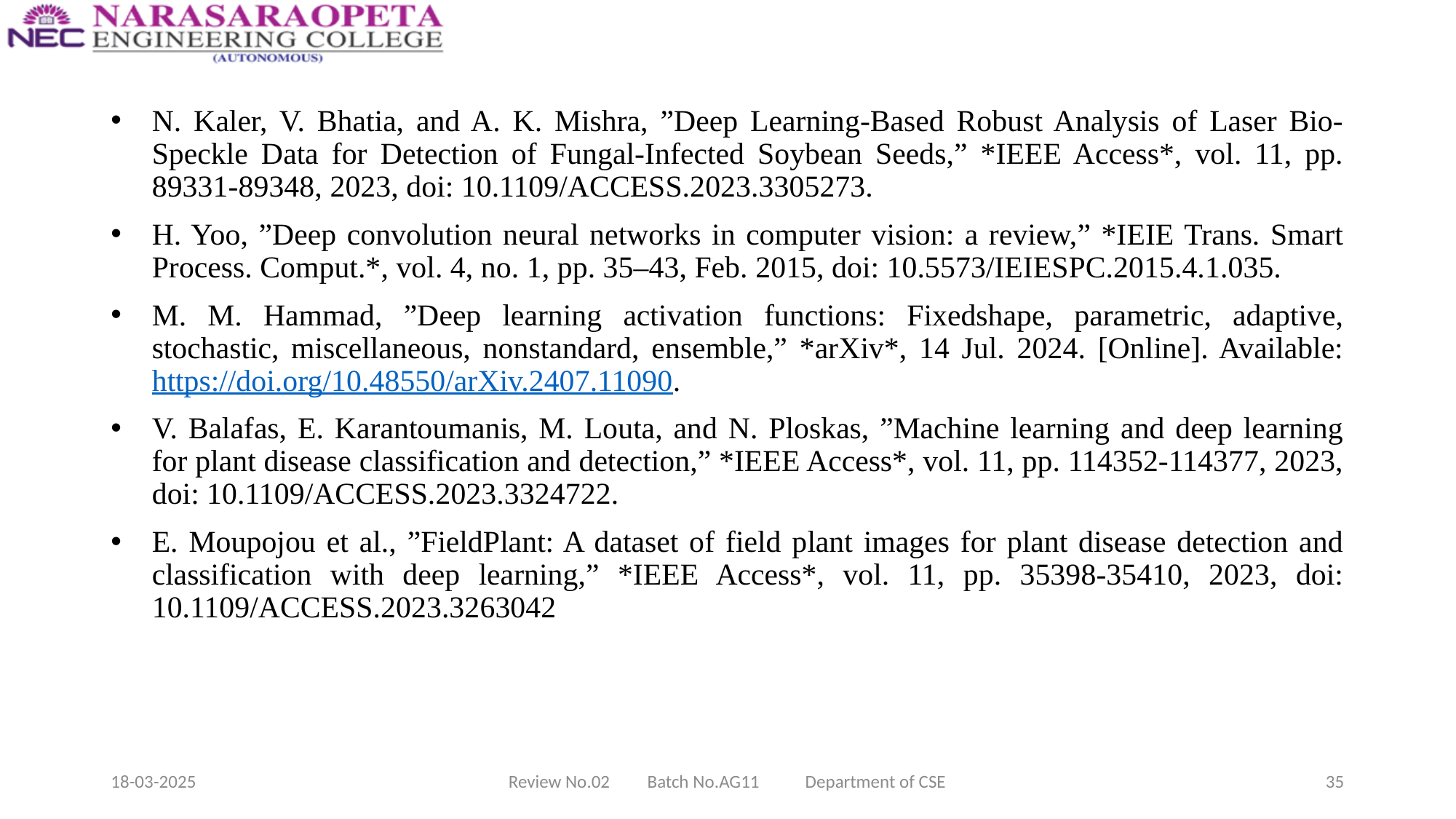

N. Kaler, V. Bhatia, and A. K. Mishra, ”Deep Learning-Based Robust Analysis of Laser Bio-Speckle Data for Detection of Fungal-Infected Soybean Seeds,” *IEEE Access*, vol. 11, pp. 89331-89348, 2023, doi: 10.1109/ACCESS.2023.3305273.
H. Yoo, ”Deep convolution neural networks in computer vision: a review,” *IEIE Trans. Smart Process. Comput.*, vol. 4, no. 1, pp. 35–43, Feb. 2015, doi: 10.5573/IEIESPC.2015.4.1.035.
M. M. Hammad, ”Deep learning activation functions: Fixedshape, parametric, adaptive, stochastic, miscellaneous, nonstandard, ensemble,” *arXiv*, 14 Jul. 2024. [Online]. Available: https://doi.org/10.48550/arXiv.2407.11090.
V. Balafas, E. Karantoumanis, M. Louta, and N. Ploskas, ”Machine learning and deep learning for plant disease classification and detection,” *IEEE Access*, vol. 11, pp. 114352-114377, 2023, doi: 10.1109/ACCESS.2023.3324722.
E. Moupojou et al., ”FieldPlant: A dataset of field plant images for plant disease detection and classification with deep learning,” *IEEE Access*, vol. 11, pp. 35398-35410, 2023, doi: 10.1109/ACCESS.2023.3263042

18-03-2025
Review No.02         Batch No.AG11           Department of CSE
35